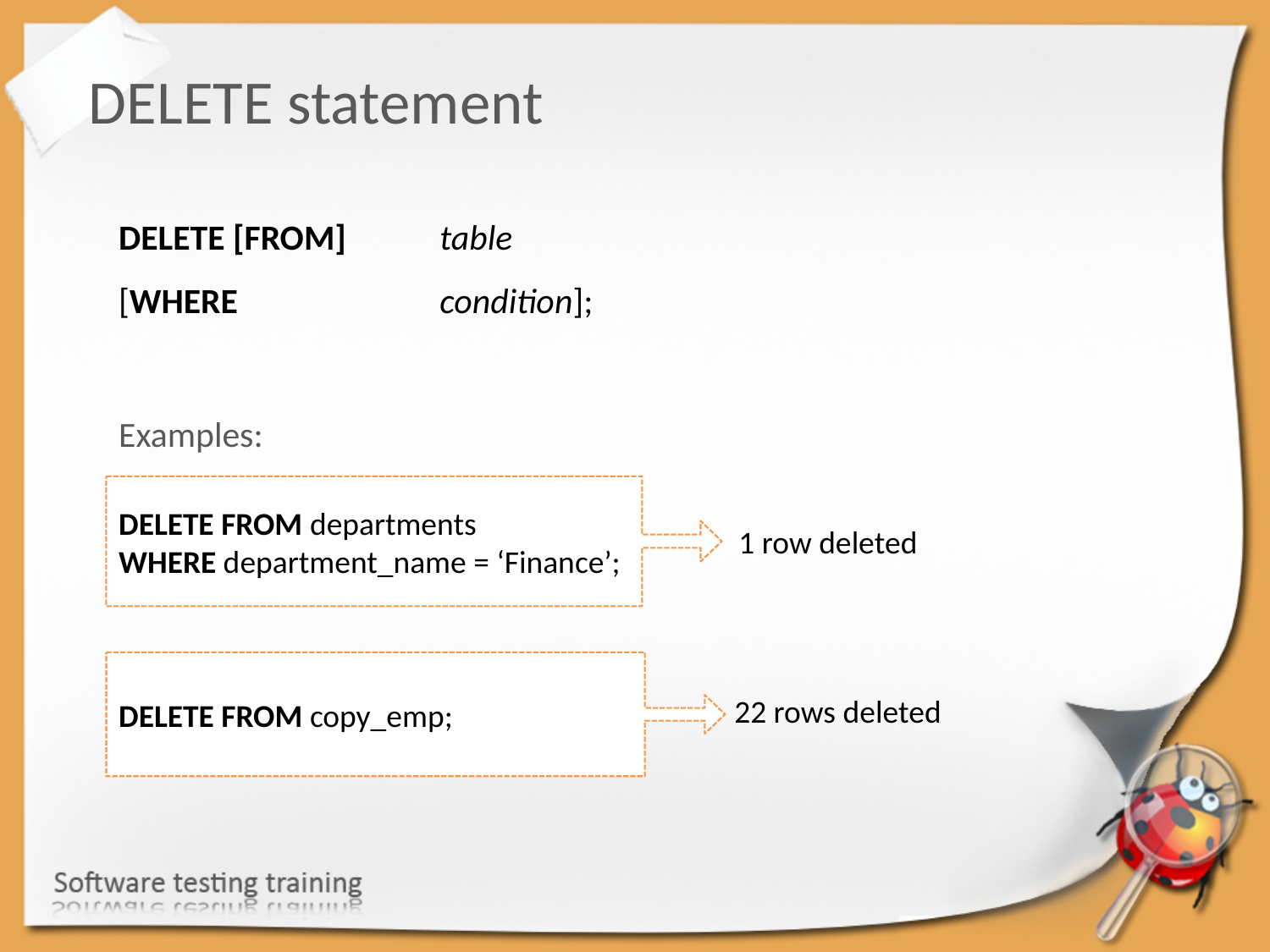

DELETE statement
DELETE [FROM]	table
[WHERE	condition];
Examples:
DELETE FROM departments
WHERE department_name = ‘Finance’;
1 row deleted
DELETE FROM copy_emp;
22 rows deleted